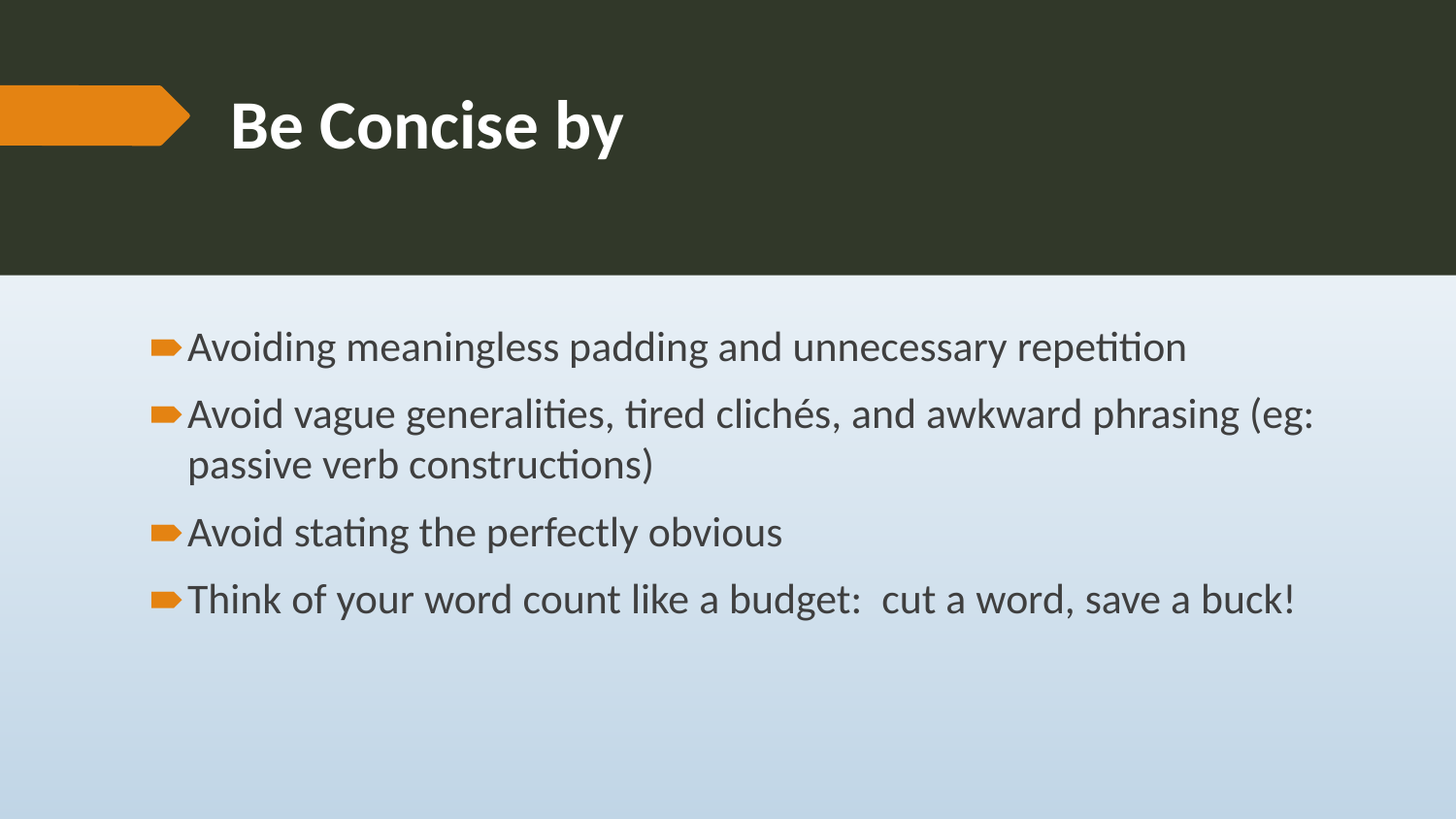

# Be Concise by

Avoiding meaningless padding and unnecessary repetition
Avoid vague generalities, tired clichés, and awkward phrasing (eg:  passive verb constructions)
Avoid stating the perfectly obvious
Think of your word count like a budget:  cut a word, save a buck!